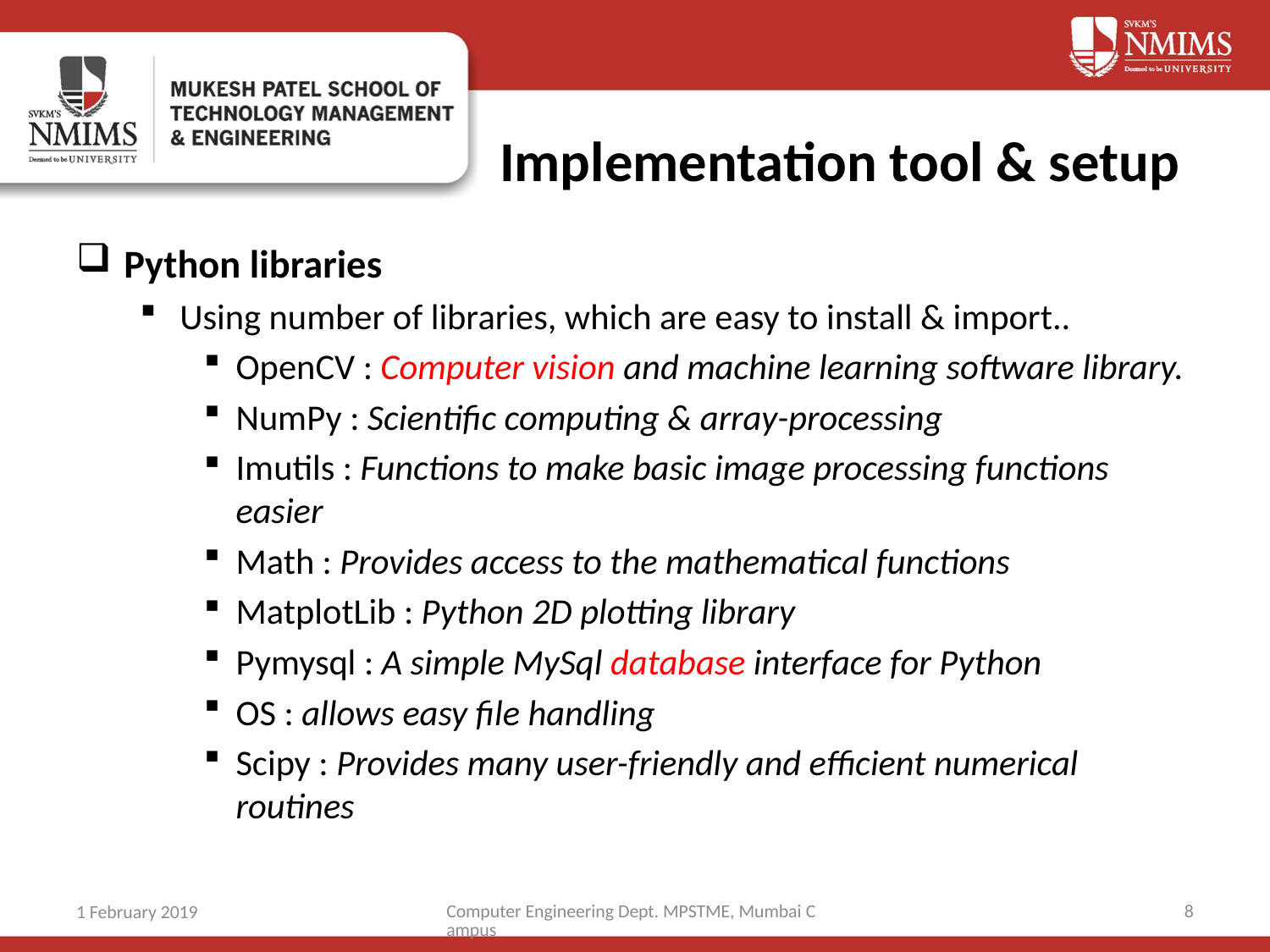

# Implementation tool & setup
Python libraries
Using number of libraries, which are easy to install & import..
OpenCV : Computer vision and machine learning software library.
NumPy : Scientific computing & array-processing
Imutils : Functions to make basic image processing functions easier
Math : Provides access to the mathematical functions
MatplotLib : Python 2D plotting library
Pymysql : A simple MySql database interface for Python
OS : allows easy file handling
Scipy : Provides many user-friendly and efficient numerical routines

Computer Engineering Dept. MPSTME, Mumbai Campus
8
1 February 2019